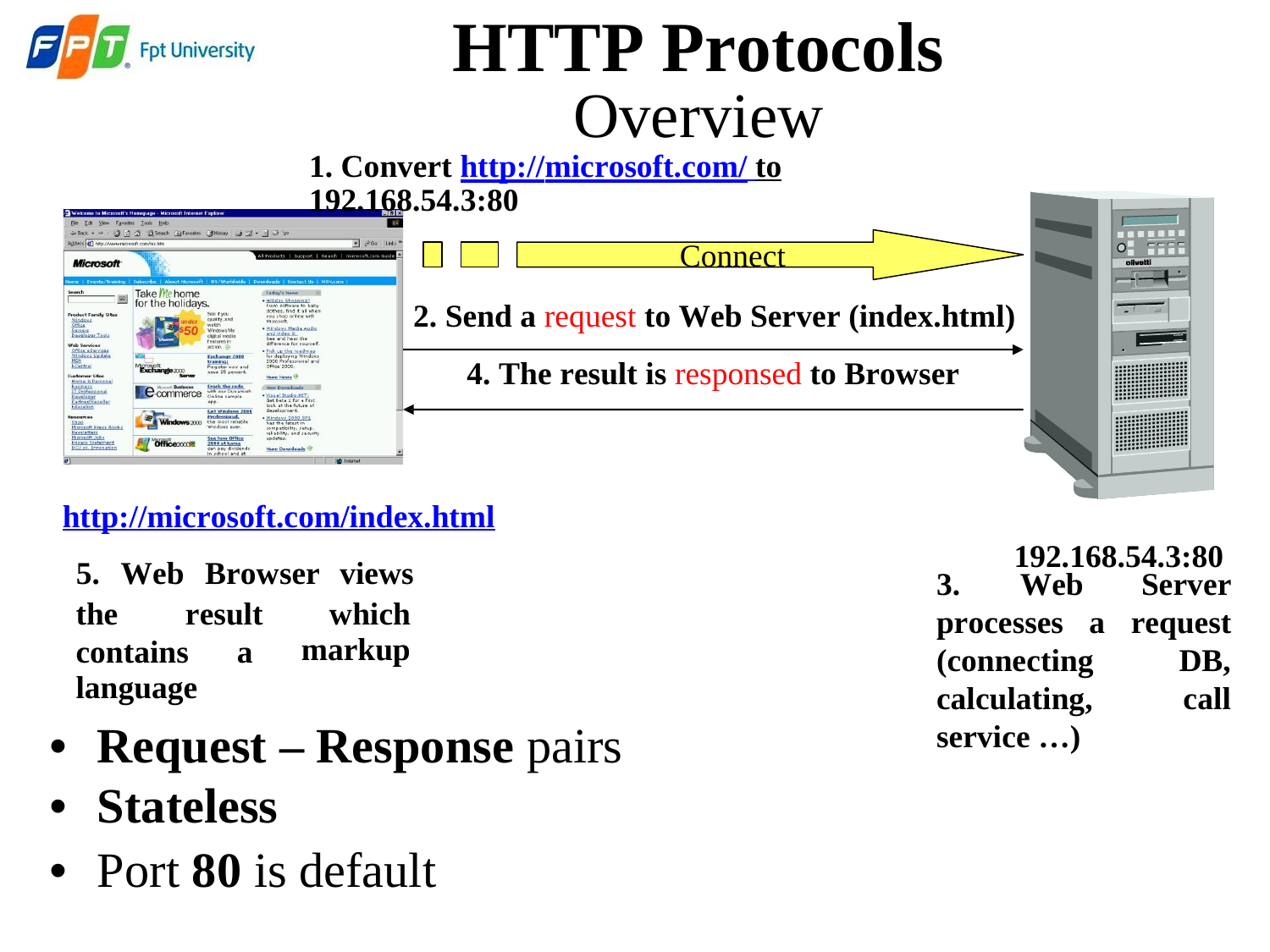

HTTP Protocols
Overview
1. Convert http://microsoft.com/ to 192.168.54.3:80

Connect

2. Send a request to Web Server (index.html)
4. The result is responsed to Browser

http://microsoft.com/index.html
5.  Web  Browser  views
192.168.54.3:80
3.
Web
Server
the
result
which
markup
processes
a
request
DB, call
contains
language
a
(connecting
calculating, service …)
•  Request
•  Stateless
•  Port 80 is default
– Response
pairs